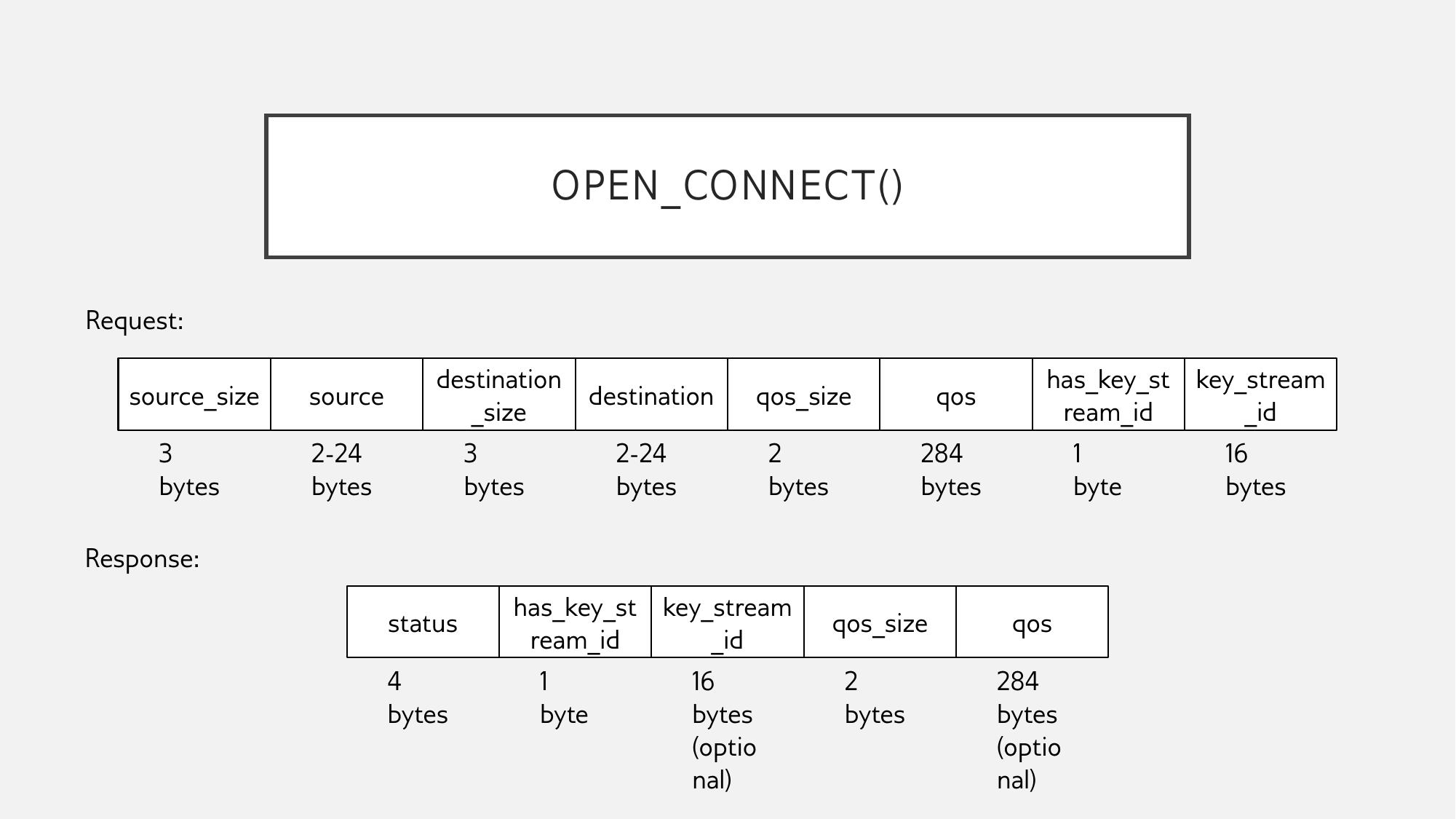

# Open_Connect()
Request:
source
destination_size
destination
qos_size
qos
has_key_stream_id
key_stream_id
source_size
3 bytes
2-24 bytes
3 bytes
2-24 bytes
2 bytes
284 bytes
1  byte
16 bytes
Response:
has_key_stream_id
key_stream_id
qos_size
qos
status
4 bytes
1  byte
16 bytes (optional)
2 bytes
284 bytes (optional)